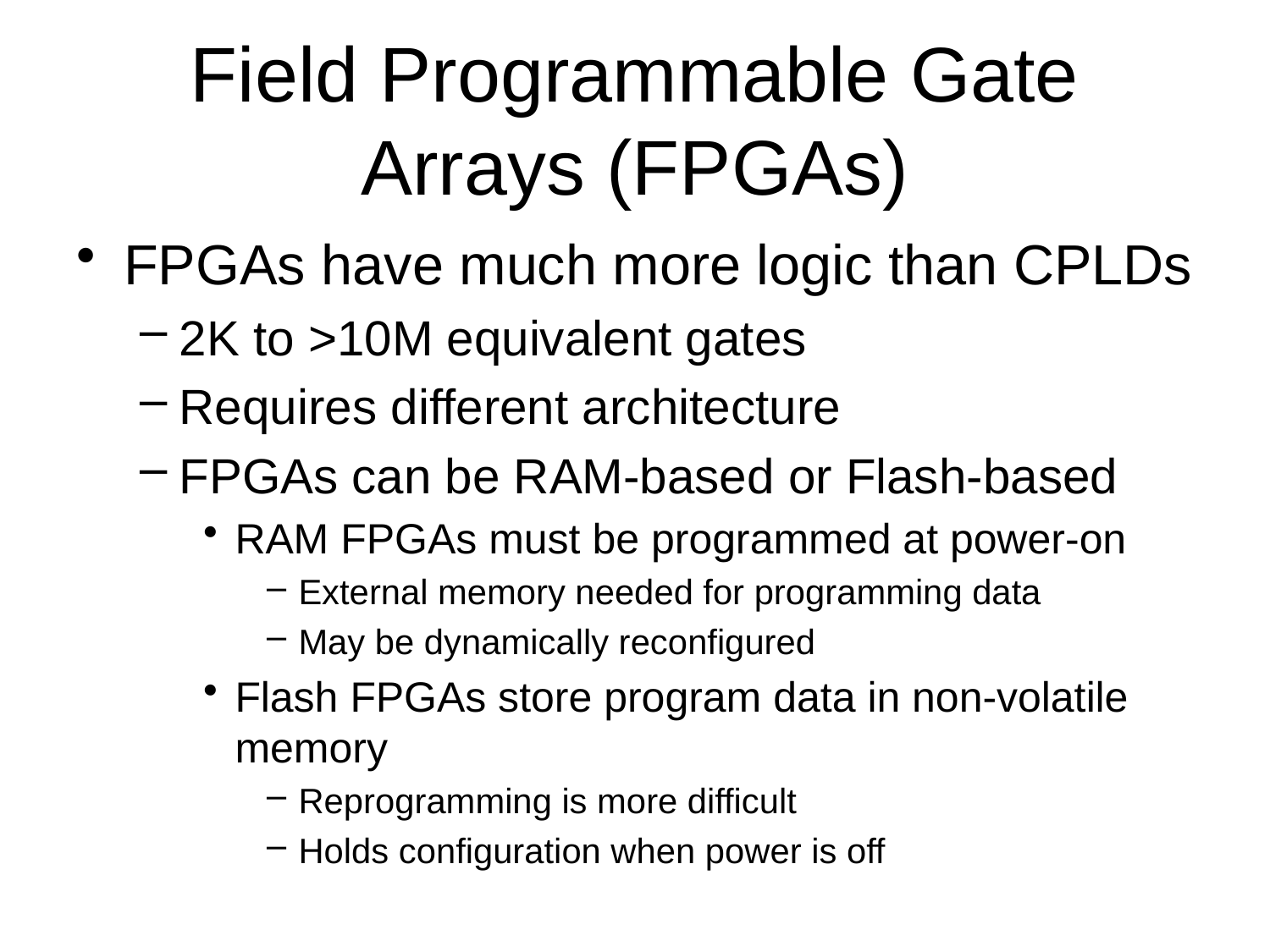

# Field Programmable Gate Arrays (FPGAs)
FPGAs have much more logic than CPLDs
2K to >10M equivalent gates
Requires different architecture
FPGAs can be RAM-based or Flash-based
RAM FPGAs must be programmed at power-on
External memory needed for programming data
May be dynamically reconfigured
Flash FPGAs store program data in non-volatile memory
Reprogramming is more difficult
Holds configuration when power is off